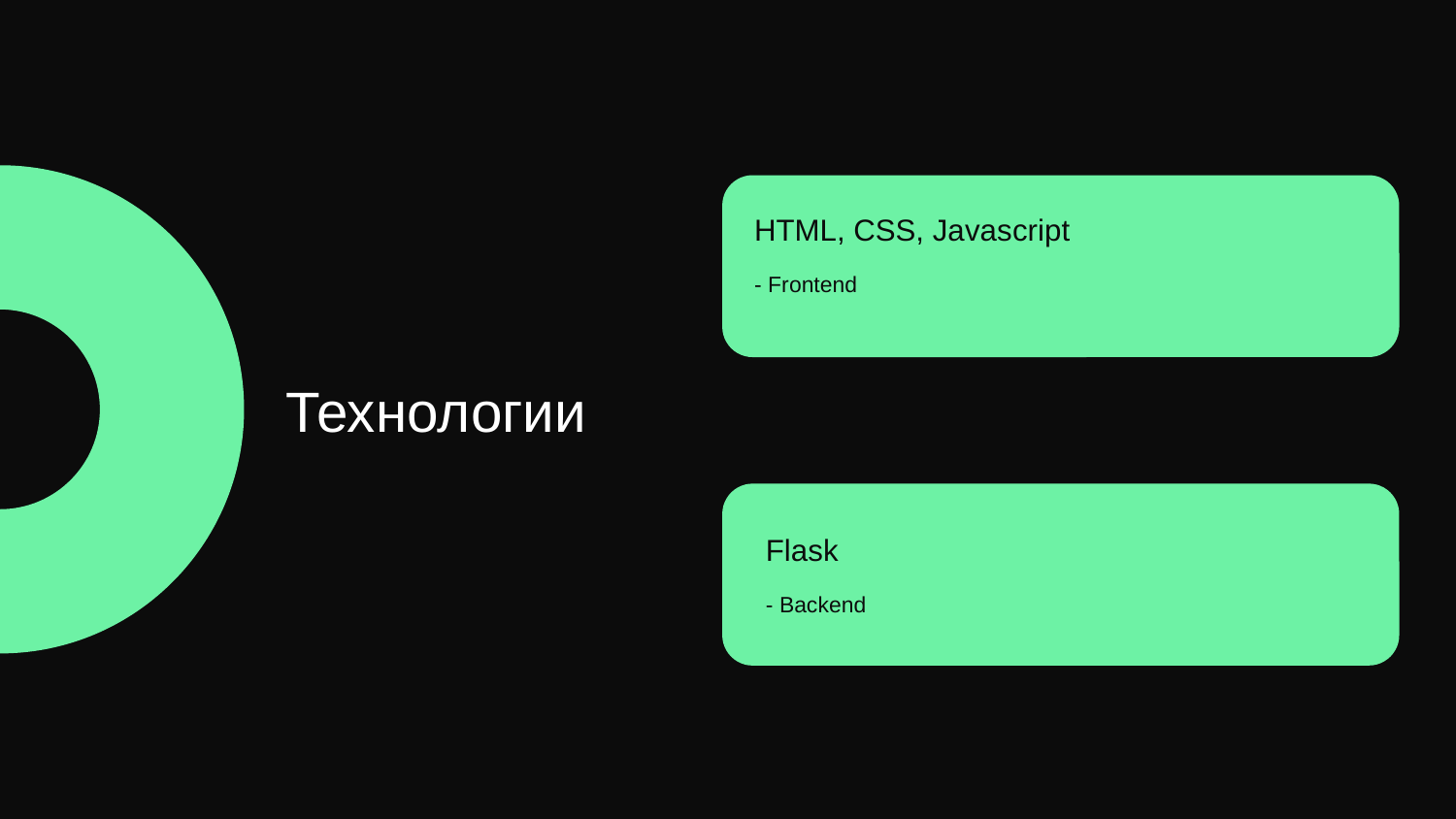

HTML, CSS, Javascript
- Frontend
Технологии

Flask
Quagga
- Backend
- скенер за баркодове написан изцяло на javascript